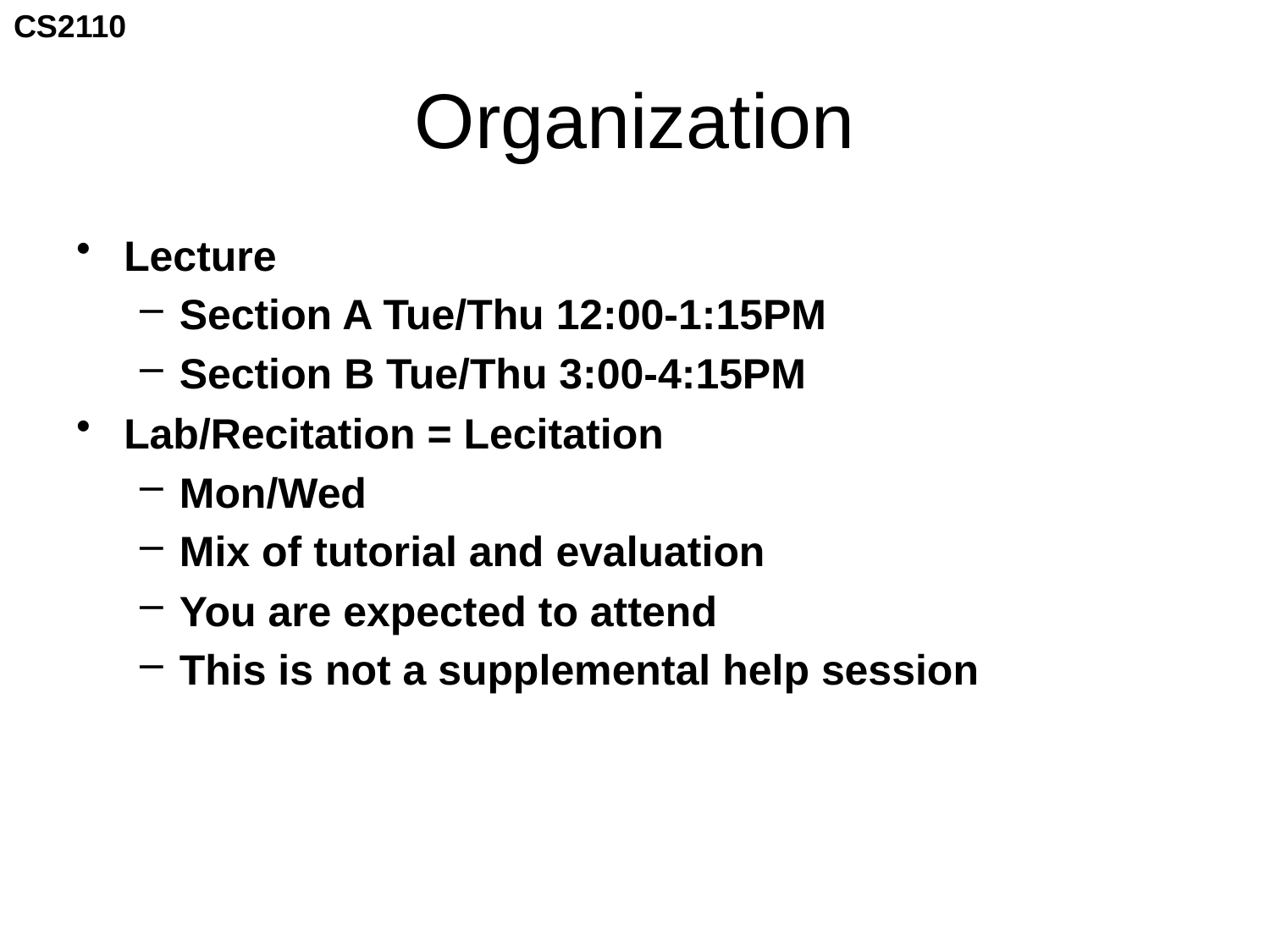

# Organization
Lecture
Section A Tue/Thu 12:00-1:15PM
Section B Tue/Thu 3:00-4:15PM
Lab/Recitation = Lecitation
Mon/Wed
Mix of tutorial and evaluation
You are expected to attend
This is not a supplemental help session